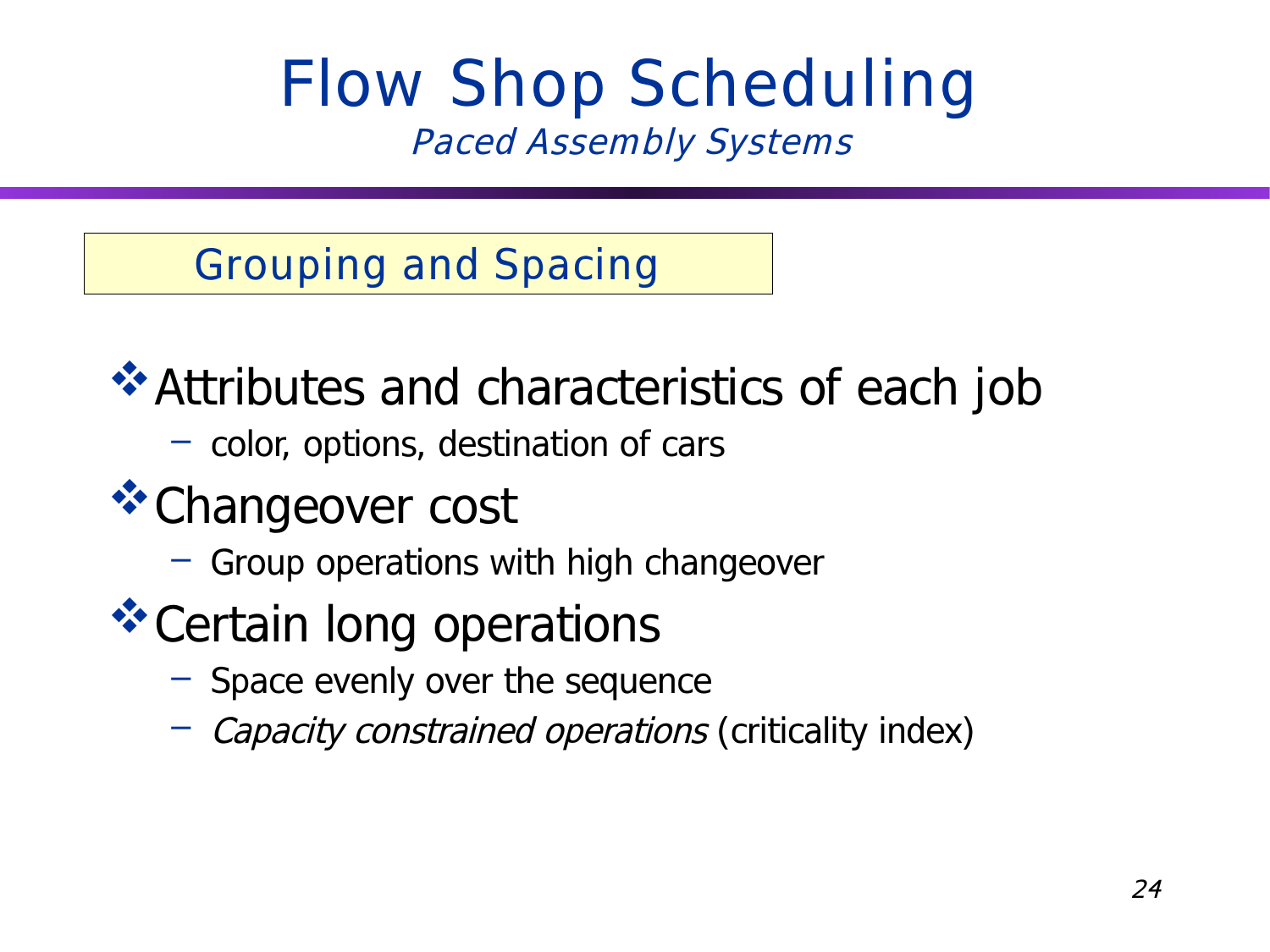

Flow Shop Scheduling
Paced Assembly Systems
# Grouping and Spacing
Attributes and characteristics of each job
color, options, destination of cars
Changeover cost
Group operations with high changeover
Certain long operations
Space evenly over the sequence
Capacity constrained operations (criticality index)
24